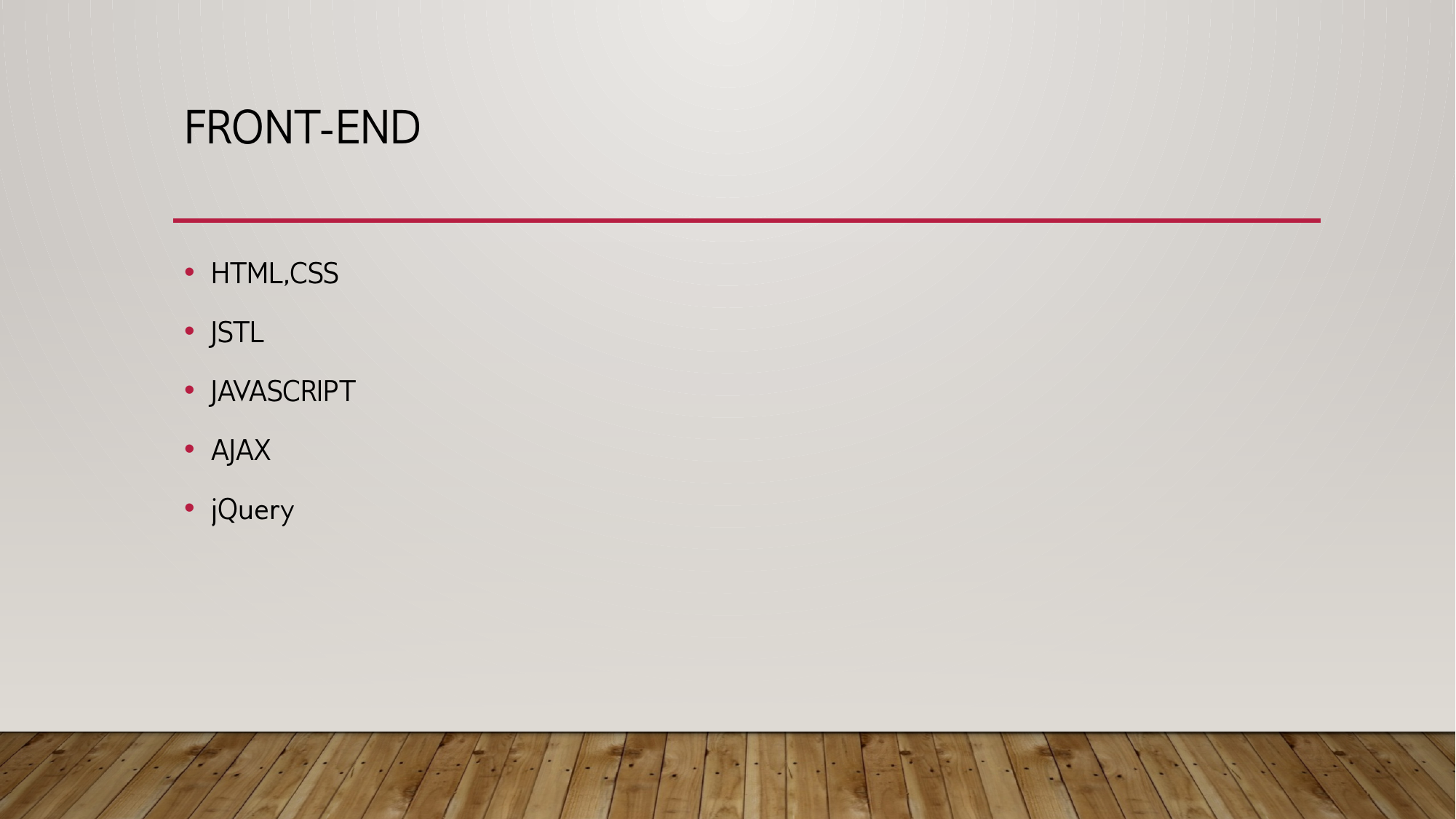

# Front-end
HTML,CSS
JSTL
JAVASCRIPT
AJAX
jQuery